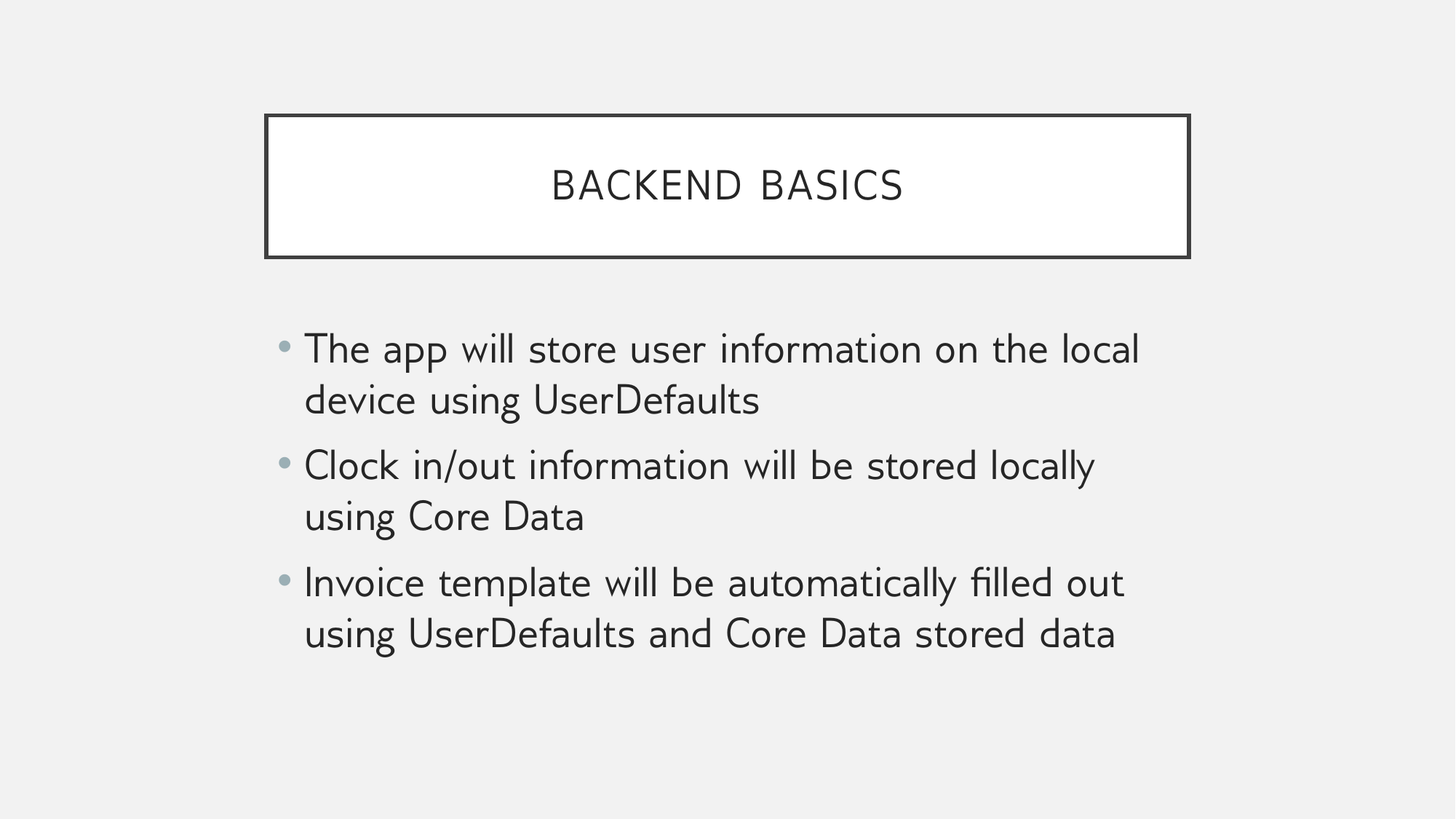

# Backend Basics
The app will store user information on the local device using UserDefaults
Clock in/out information will be stored locally using Core Data
Invoice template will be automatically filled out using UserDefaults and Core Data stored data